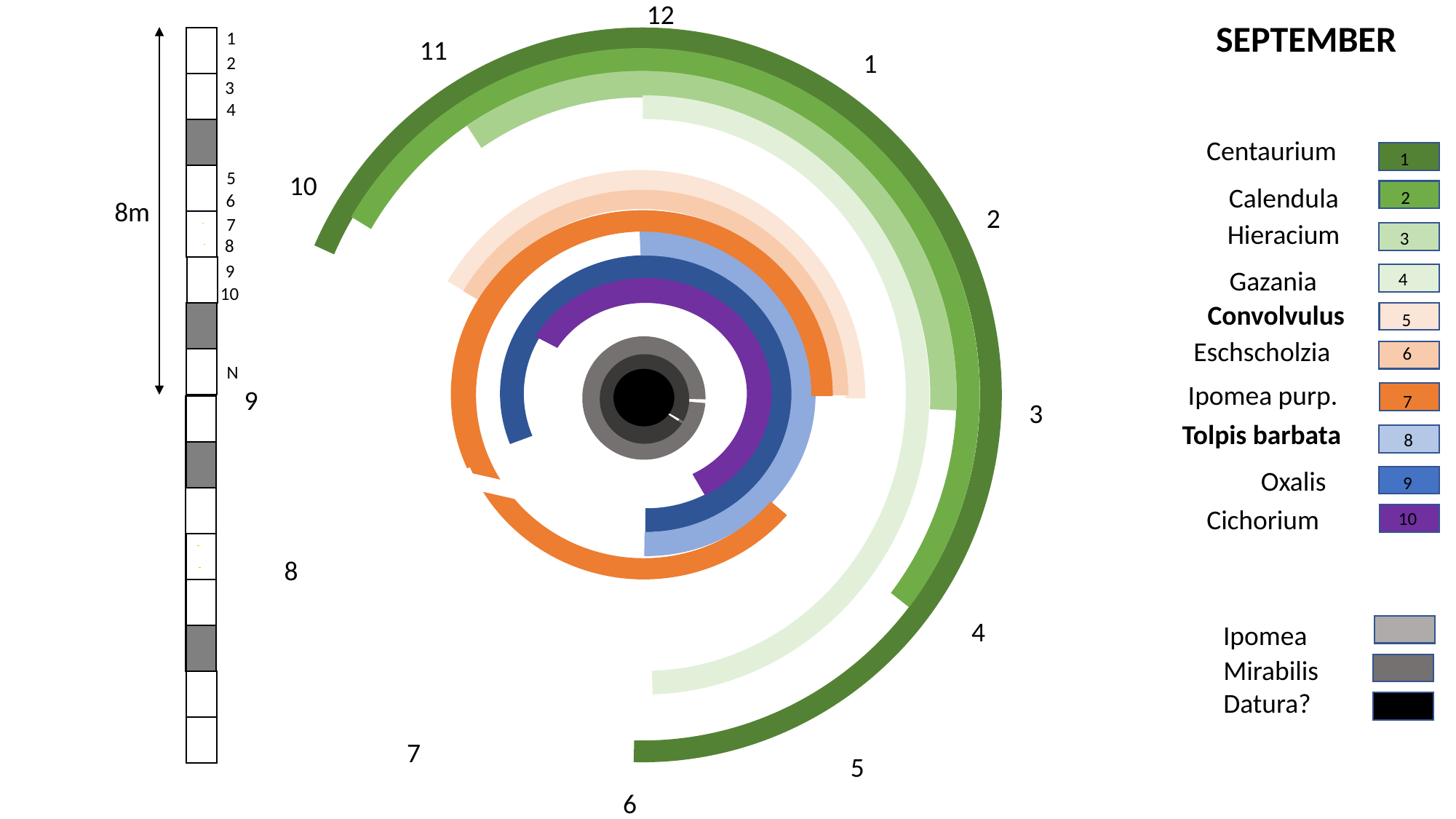

12
11
1
10
2
9
3
8
4
7
5
6
SEPTEMBER
1

2

3

4

Centaurium
1

5

Calendula
2

6
8m

7

Hieracium
3

8

9

Gazania
4

10

Convolvulus

5
Eschscholzia

6

N
Ipomea purp.

7

Tolpis barbata
8

*
Oxalis
9

Cichorium
10

Ipomea

Mirabilis

Datura?